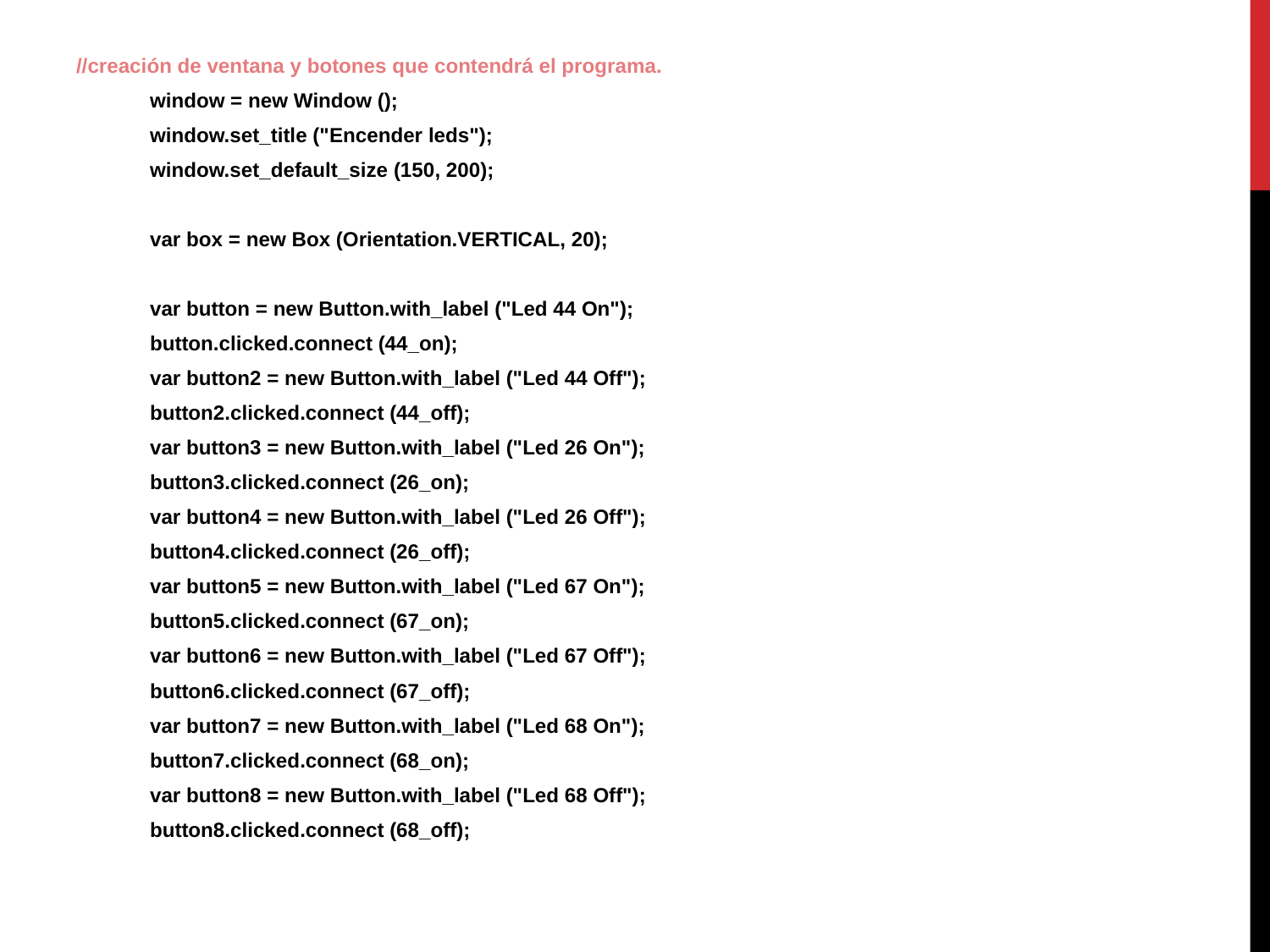

//creación de ventana y botones que contendrá el programa.
	window = new Window ();
	window.set_title ("Encender leds");
	window.set_default_size (150, 200);

	var box = new Box (Orientation.VERTICAL, 20);

	var button = new Button.with_label ("Led 44 On");
		button.clicked.connect (44_on);
	var button2 = new Button.with_label ("Led 44 Off");
        	button2.clicked.connect (44_off);
	var button3 = new Button.with_label ("Led 26 On");
		button3.clicked.connect (26_on);
	var button4 = new Button.with_label ("Led 26 Off");
        	button4.clicked.connect (26_off);
	var button5 = new Button.with_label ("Led 67 On");
		button5.clicked.connect (67_on);
	var button6 = new Button.with_label ("Led 67 Off");
        	button6.clicked.connect (67_off);
	var button7 = new Button.with_label ("Led 68 On");
		button7.clicked.connect (68_on);
	var button8 = new Button.with_label ("Led 68 Off");
        	button8.clicked.connect (68_off);